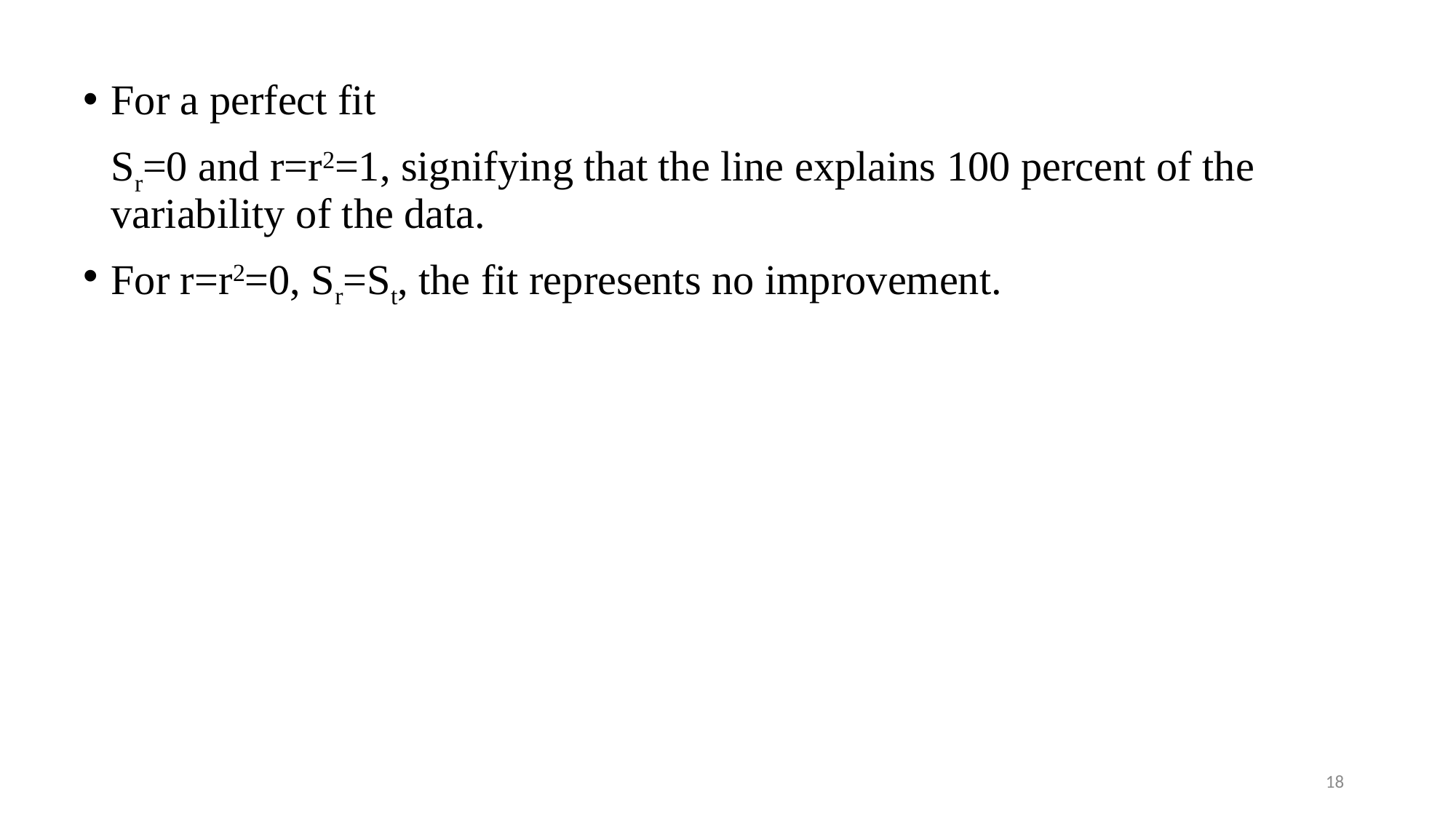

For a perfect fit
	Sr=0 and r=r2=1, signifying that the line explains 100 percent of the variability of the data.
For r=r2=0, Sr=St, the fit represents no improvement.
18